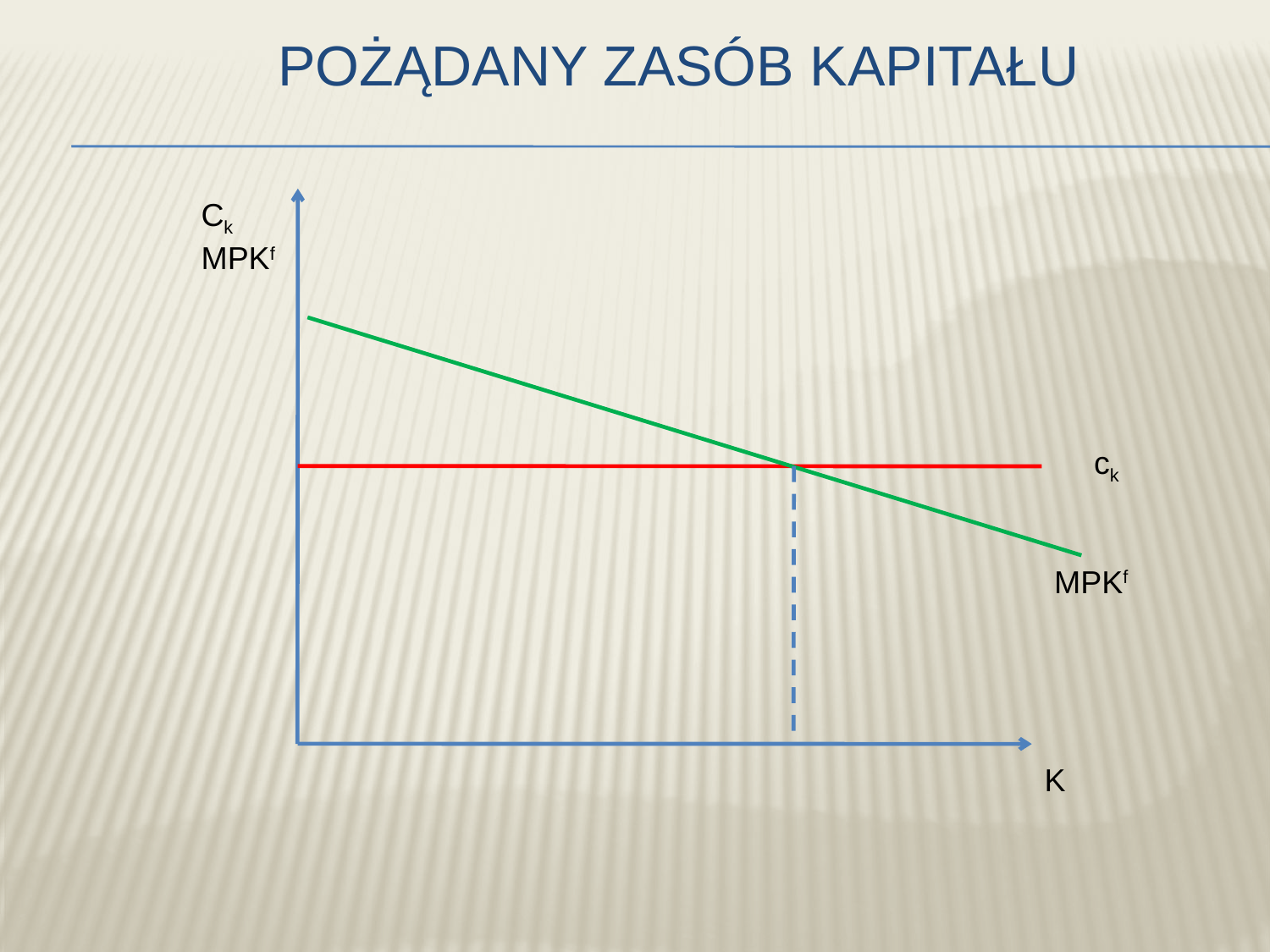

# Pożądany zasób kapitału
Ck
MPKf
ck
MPKf
K